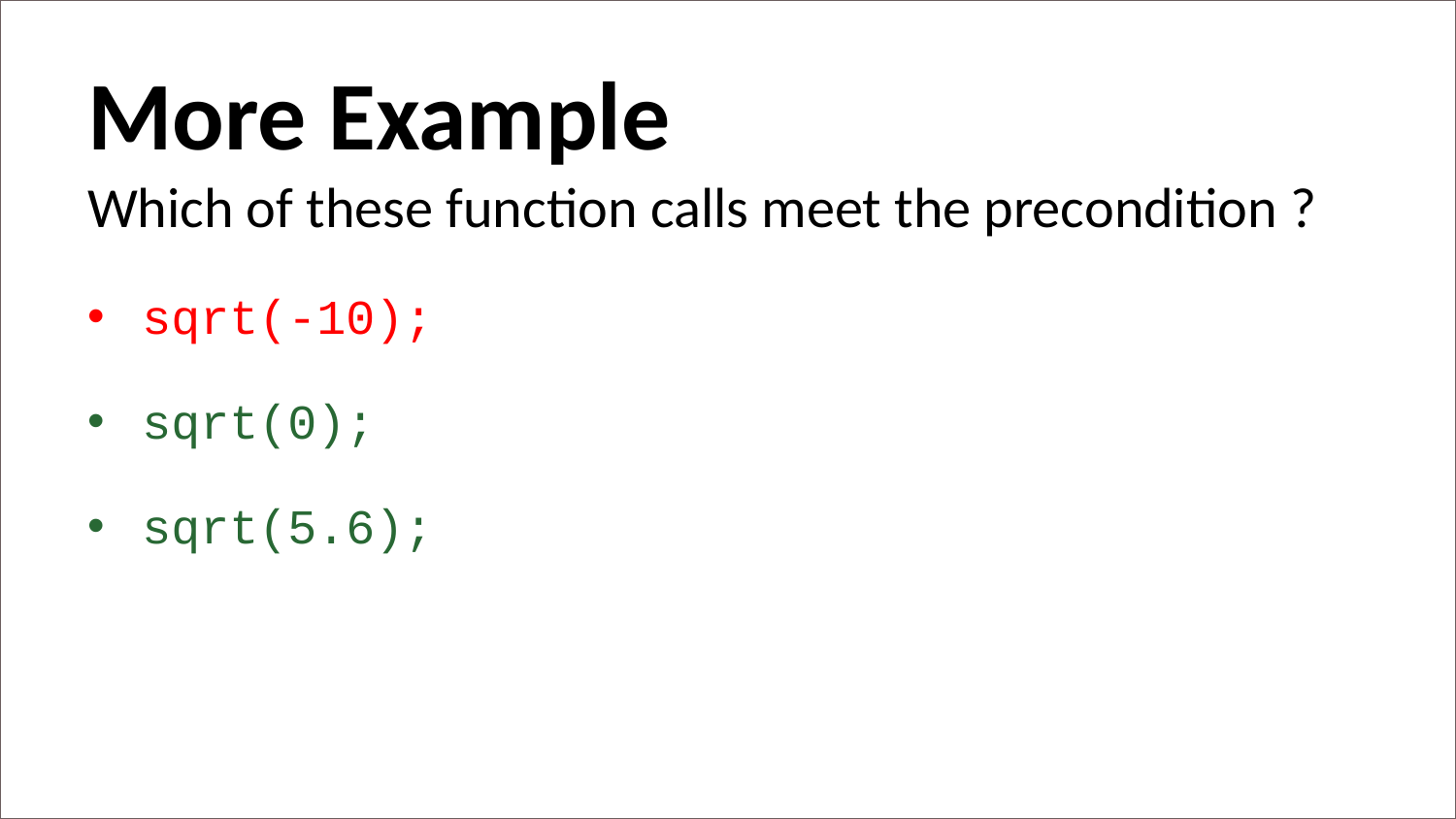

More Example
Which of these function calls meet the precondition ?

sqrt(-10);

sqrt(0);

sqrt(5.6);